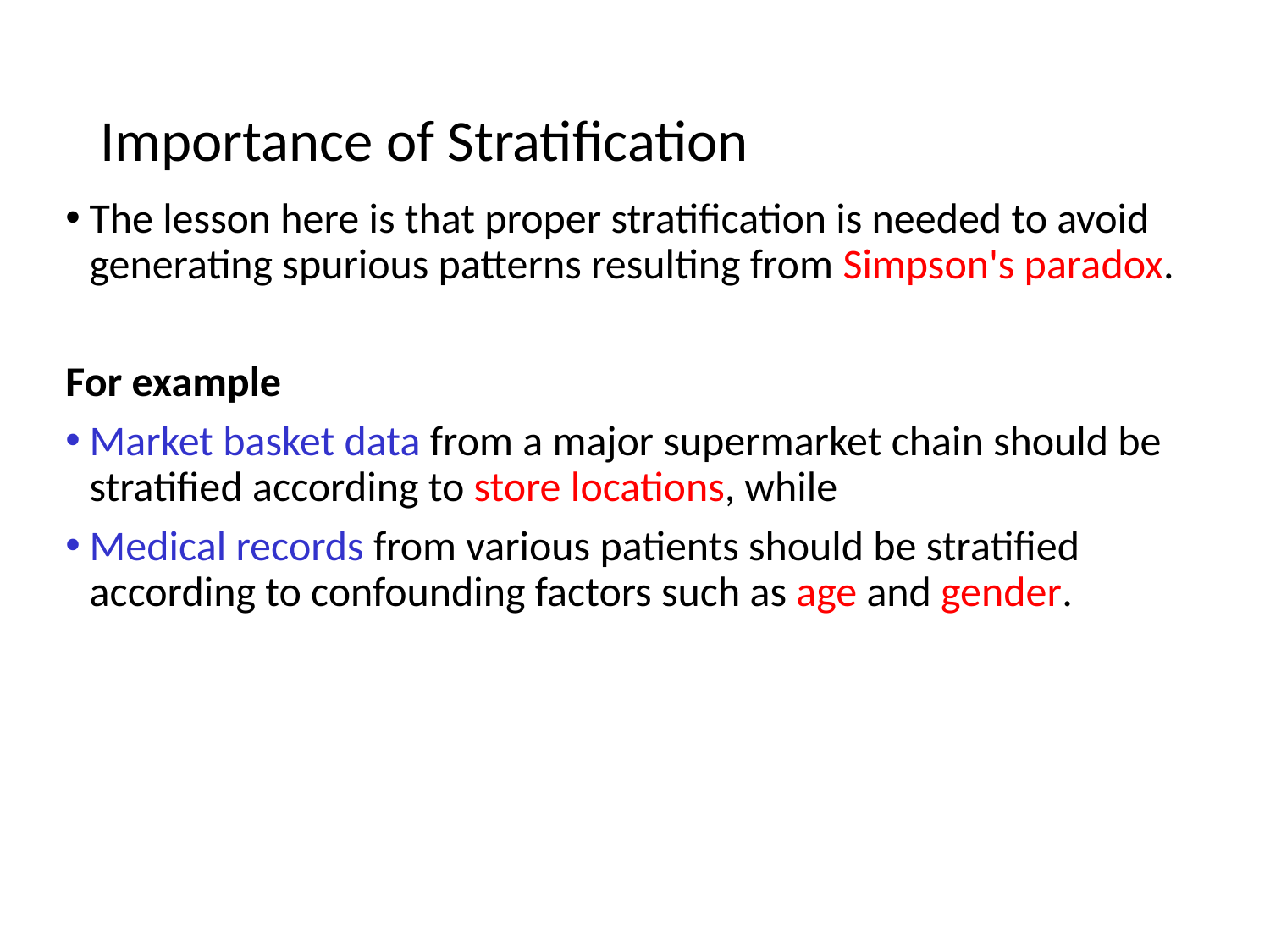

# Importance of Stratification
The lesson here is that proper stratification is needed to avoid generating spurious patterns resulting from Simpson's paradox.

For example
Market basket data from a major supermarket chain should be stratified according to store locations, while
Medical records from various patients should be stratified  according to confounding factors such as age and gender.